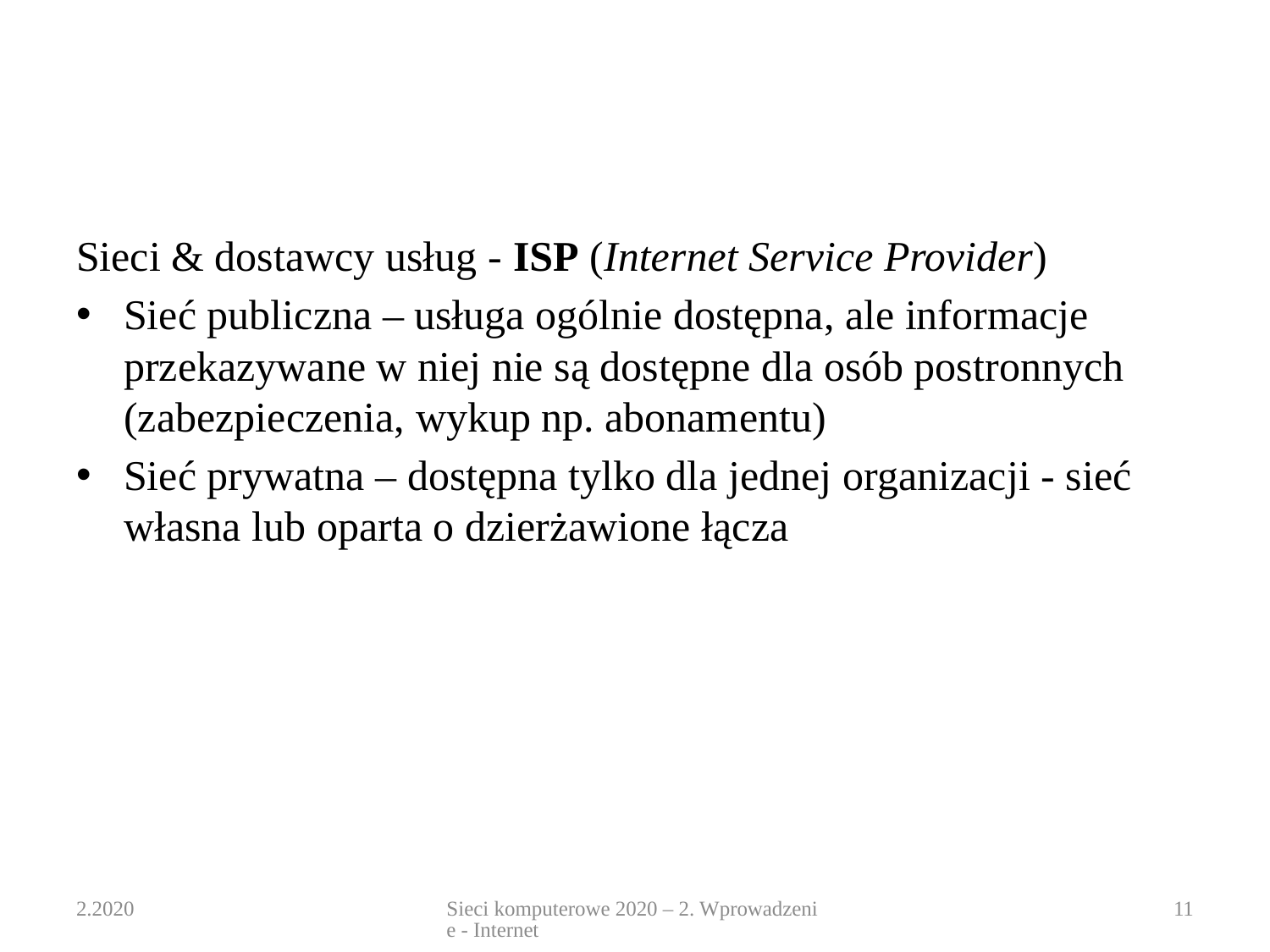

#
Sieci & dostawcy usług - ISP (Internet Service Provider)
Sieć publiczna – usługa ogólnie dostępna, ale informacje przekazywane w niej nie są dostępne dla osób postronnych (zabezpieczenia, wykup np. abonamentu)
Sieć prywatna – dostępna tylko dla jednej organizacji - sieć własna lub oparta o dzierżawione łącza

2.2020
Sieci komputerowe 2020 – 2. Wprowadzenie - Internet
11